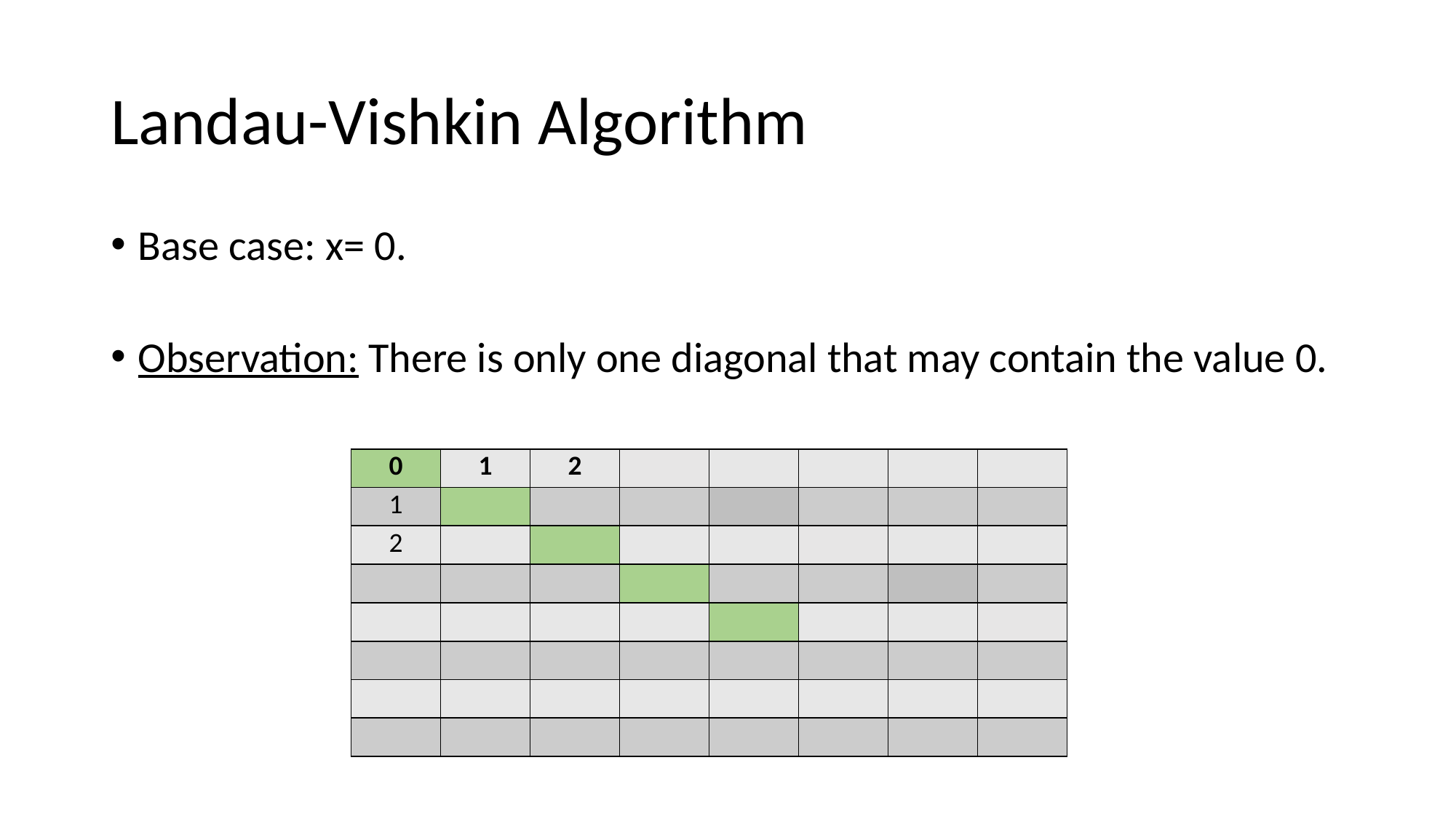

# Landau-Vishkin Algorithm
Base case: x= 0.
Observation: There is only one diagonal that may contain the value 0.
| 0 | 1 | 2 |  |  |  |  |  |
| --- | --- | --- | --- | --- | --- | --- | --- |
| 1 |  |  |  |  |  |  |  |
| 2 |  |  |  |  |  |  |  |
|  |  |  |  |  |  |  |  |
|  |  |  |  |  |  |  |  |
|  |  |  |  |  |  |  |  |
|  |  |  |  |  |  |  |  |
|  |  |  |  |  |  |  |  |